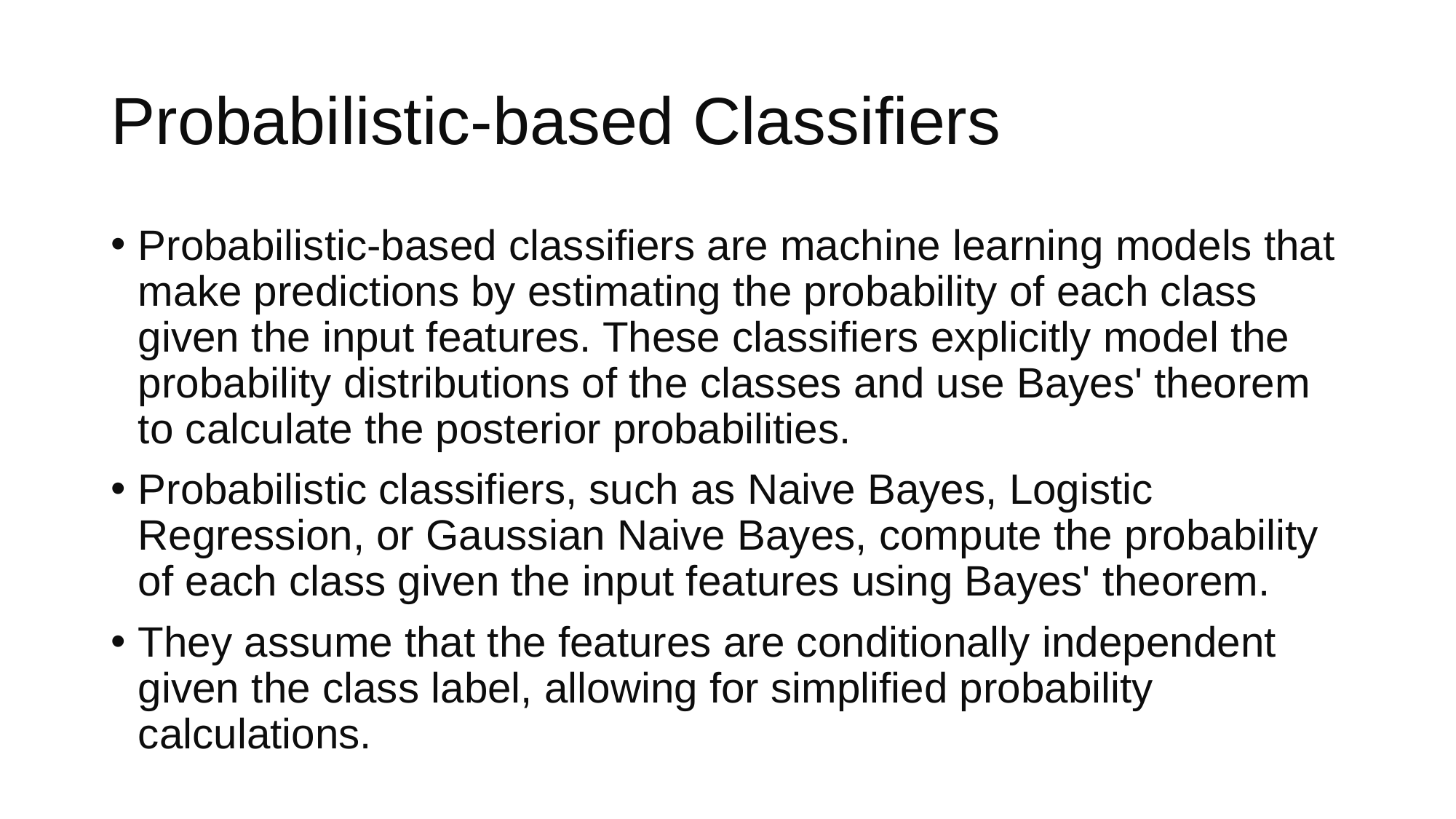

# Probabilistic-based Classifiers
Probabilistic-based classifiers are machine learning models that make predictions by estimating the probability of each class given the input features. These classifiers explicitly model the probability distributions of the classes and use Bayes' theorem to calculate the posterior probabilities.
Probabilistic classifiers, such as Naive Bayes, Logistic Regression, or Gaussian Naive Bayes, compute the probability of each class given the input features using Bayes' theorem.
They assume that the features are conditionally independent given the class label, allowing for simplified probability calculations.